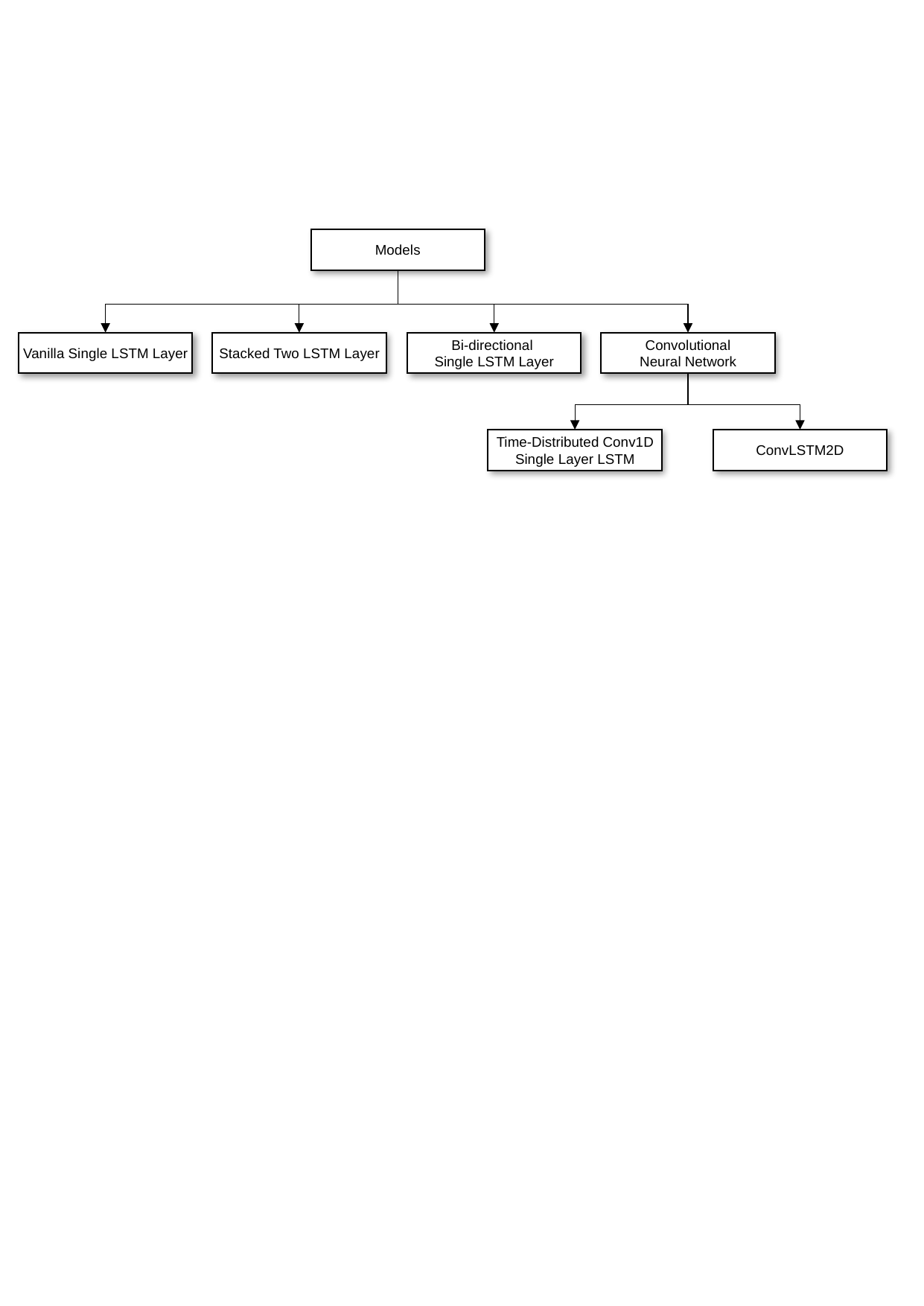

Models
Vanilla Single LSTM Layer
Stacked Two LSTM Layer
Bi-directional
Single LSTM Layer
Convolutional
Neural Network
ConvLSTM2D
Time-Distributed Conv1D Single Layer LSTM